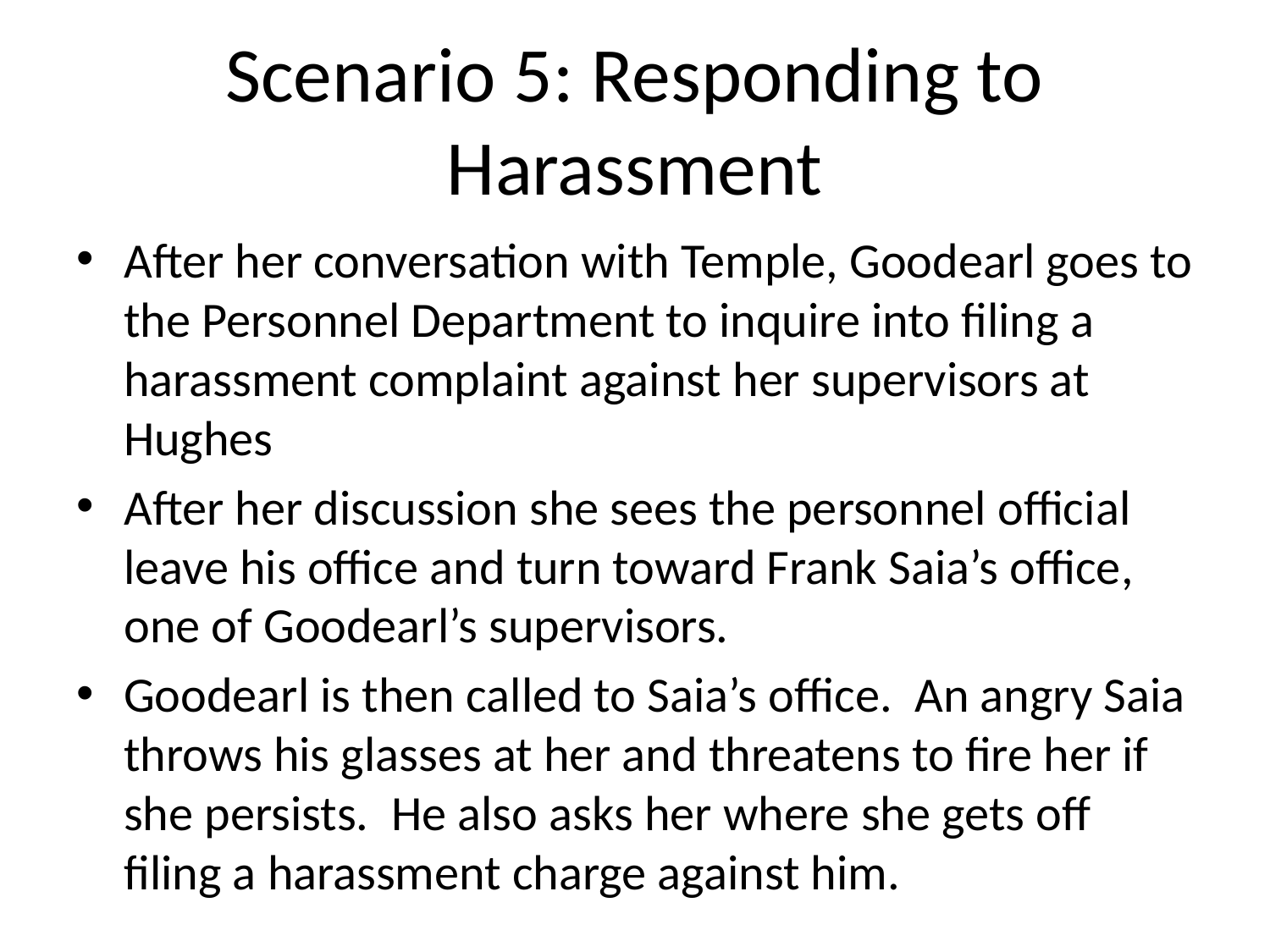

# Scenario 5: Responding to Harassment
After her conversation with Temple, Goodearl goes to the Personnel Department to inquire into filing a harassment complaint against her supervisors at Hughes
After her discussion she sees the personnel official leave his office and turn toward Frank Saia’s office, one of Goodearl’s supervisors.
Goodearl is then called to Saia’s office.  An angry Saia throws his glasses at her and threatens to fire her if she persists.  He also asks her where she gets off filing a harassment charge against him.